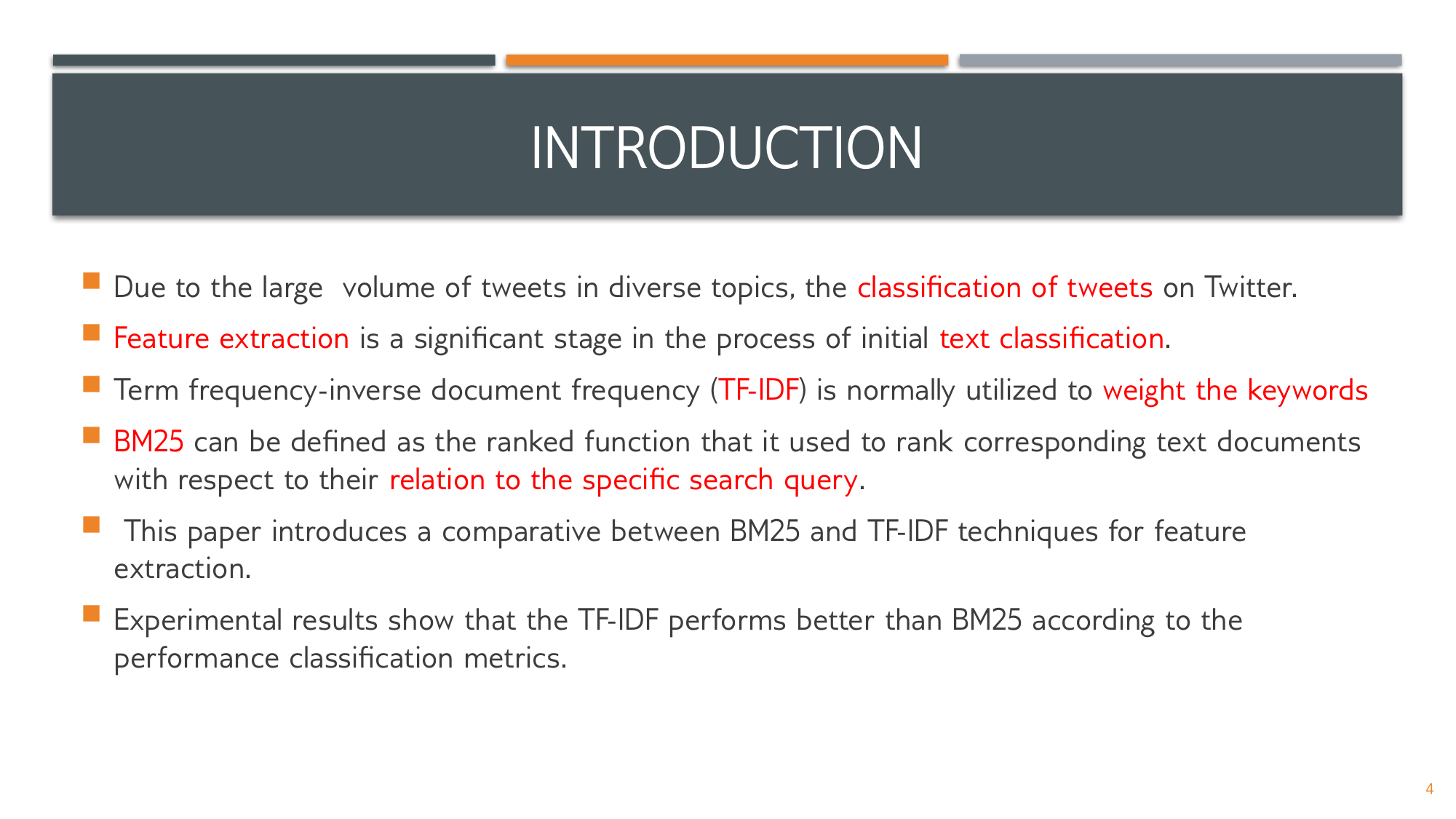

# introduction
Due to the large  volume of tweets in diverse topics, the classification of tweets on Twitter.
Feature extraction is a significant stage in the process of initial text classification.
Term frequency-inverse document frequency (TF-IDF) is normally utilized to weight the keywords
BM25 can be defined as the ranked function that it used to rank corresponding text documents with respect to their relation to the specific search query.
 This paper introduces a comparative between BM25 and TF-IDF techniques for feature extraction.
Experimental results show that the TF-IDF performs better than BM25 according to the performance classification metrics.
4